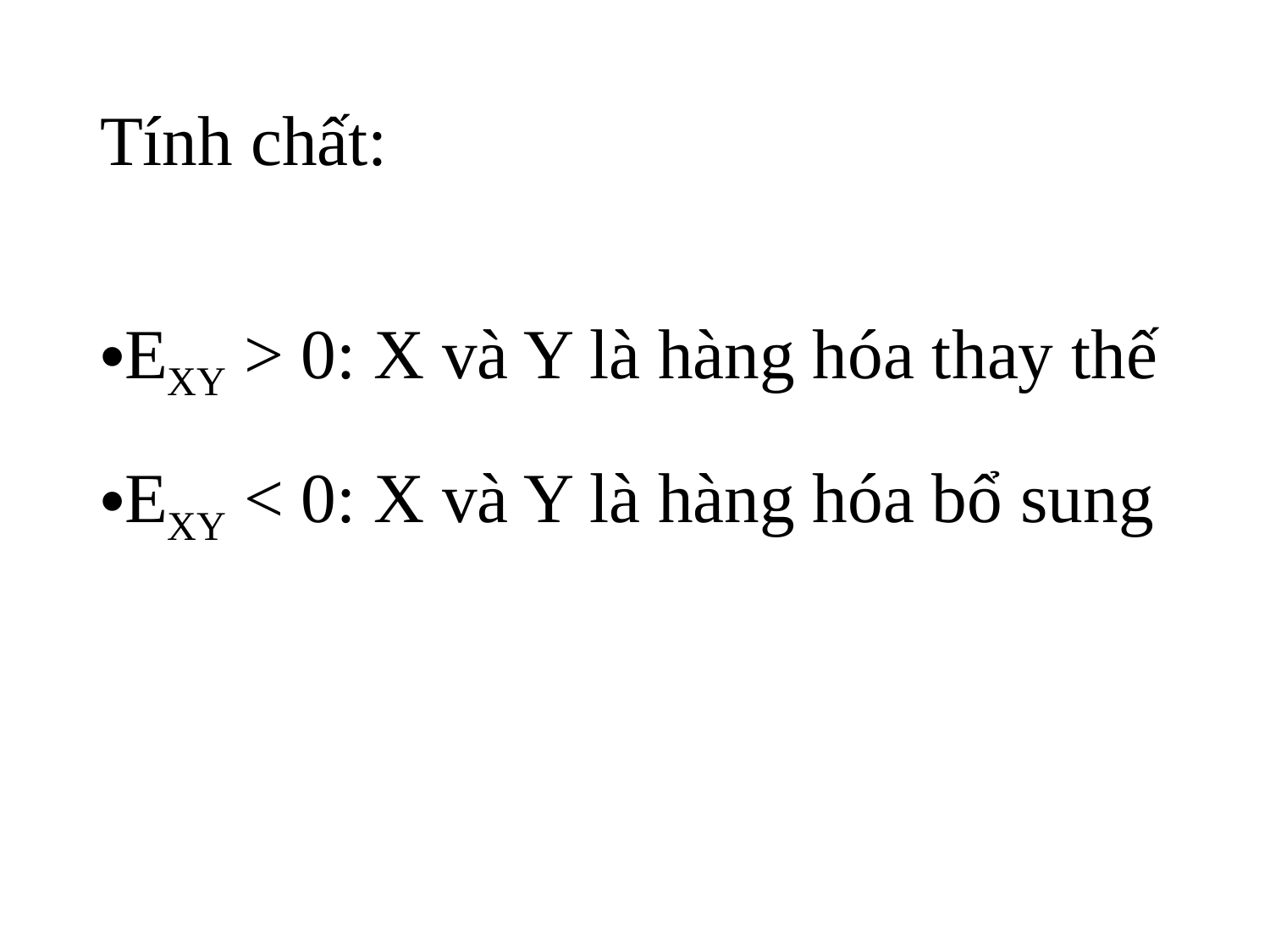

# Tính chất:
EXY > 0: X và Y là hàng hóa thay thế
EXY < 0: X và Y là hàng hóa bổ sung